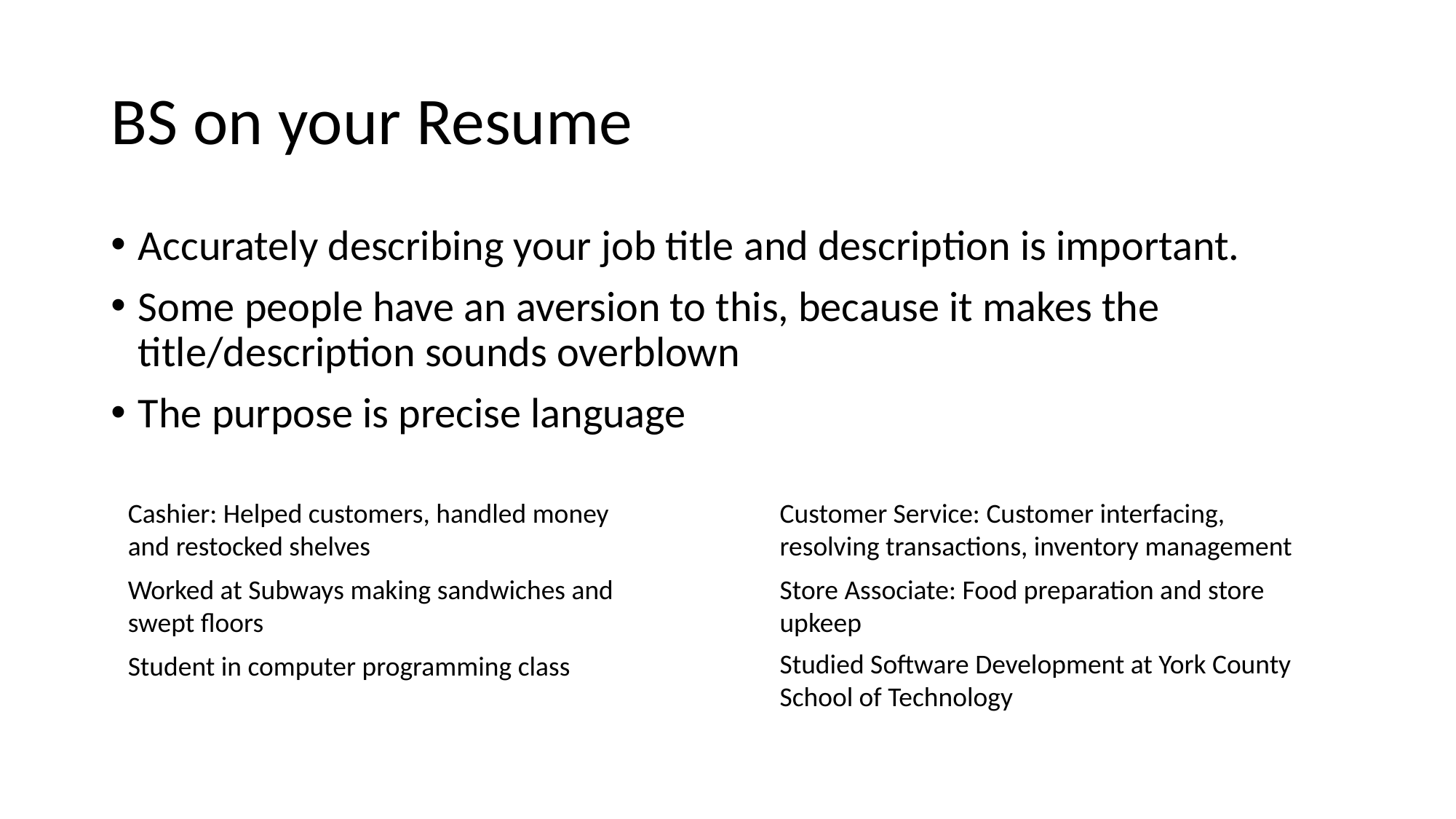

# BS on your Resume
Accurately describing your job title and description is important.
Some people have an aversion to this, because it makes the title/description sounds overblown
The purpose is precise language

Cashier: Helped customers, handled money and restocked shelves
Customer Service: Customer interfacing, resolving transactions, inventory management
Worked at Subways making sandwiches and swept floors
Store Associate: Food preparation and store upkeep
Studied Software Development at York County School of Technology
Student in computer programming class